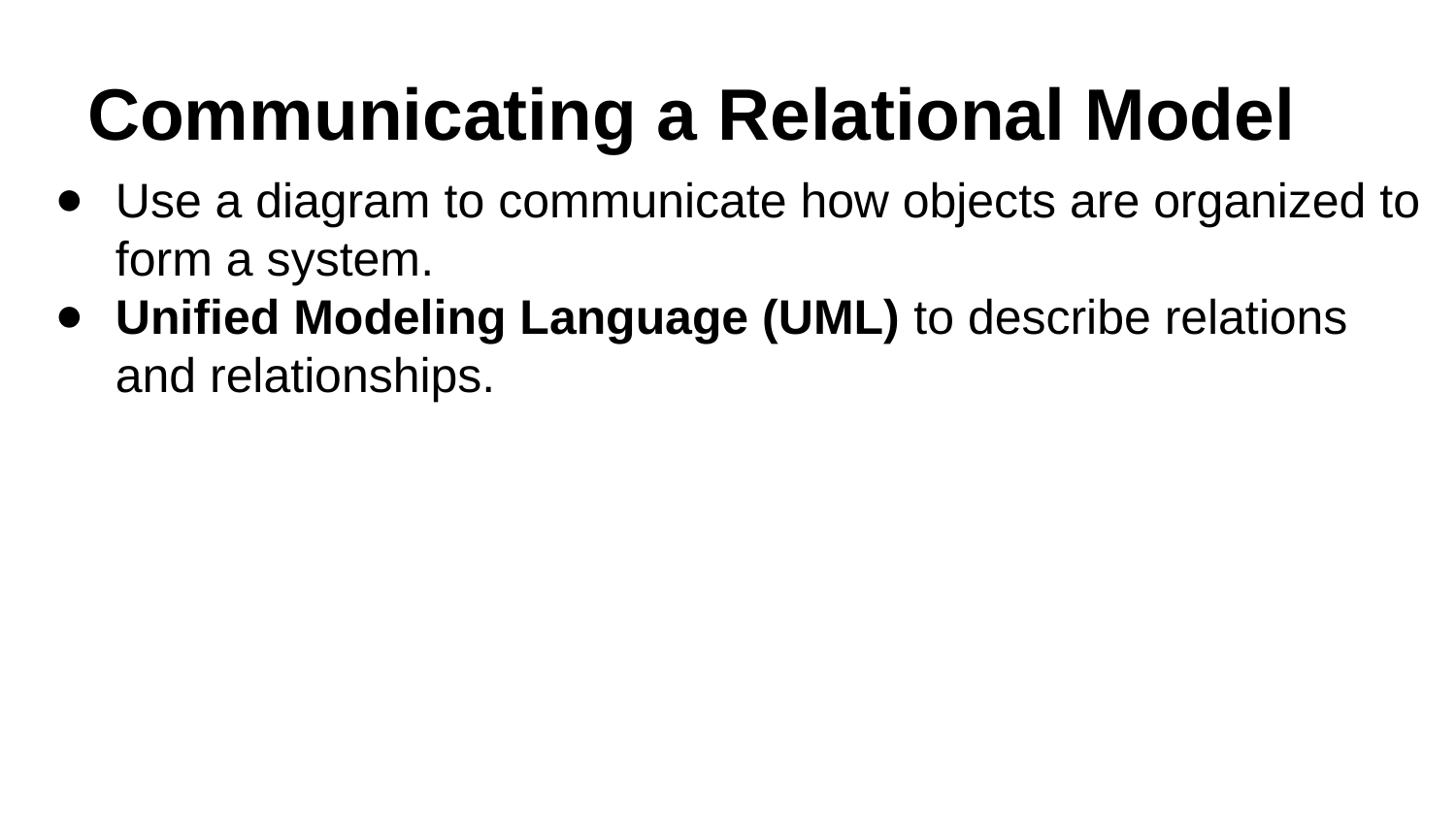

# Communicating a Relational Model
Use a diagram to communicate how objects are organized to form a system.
Unified Modeling Language (UML) to describe relations and relationships.